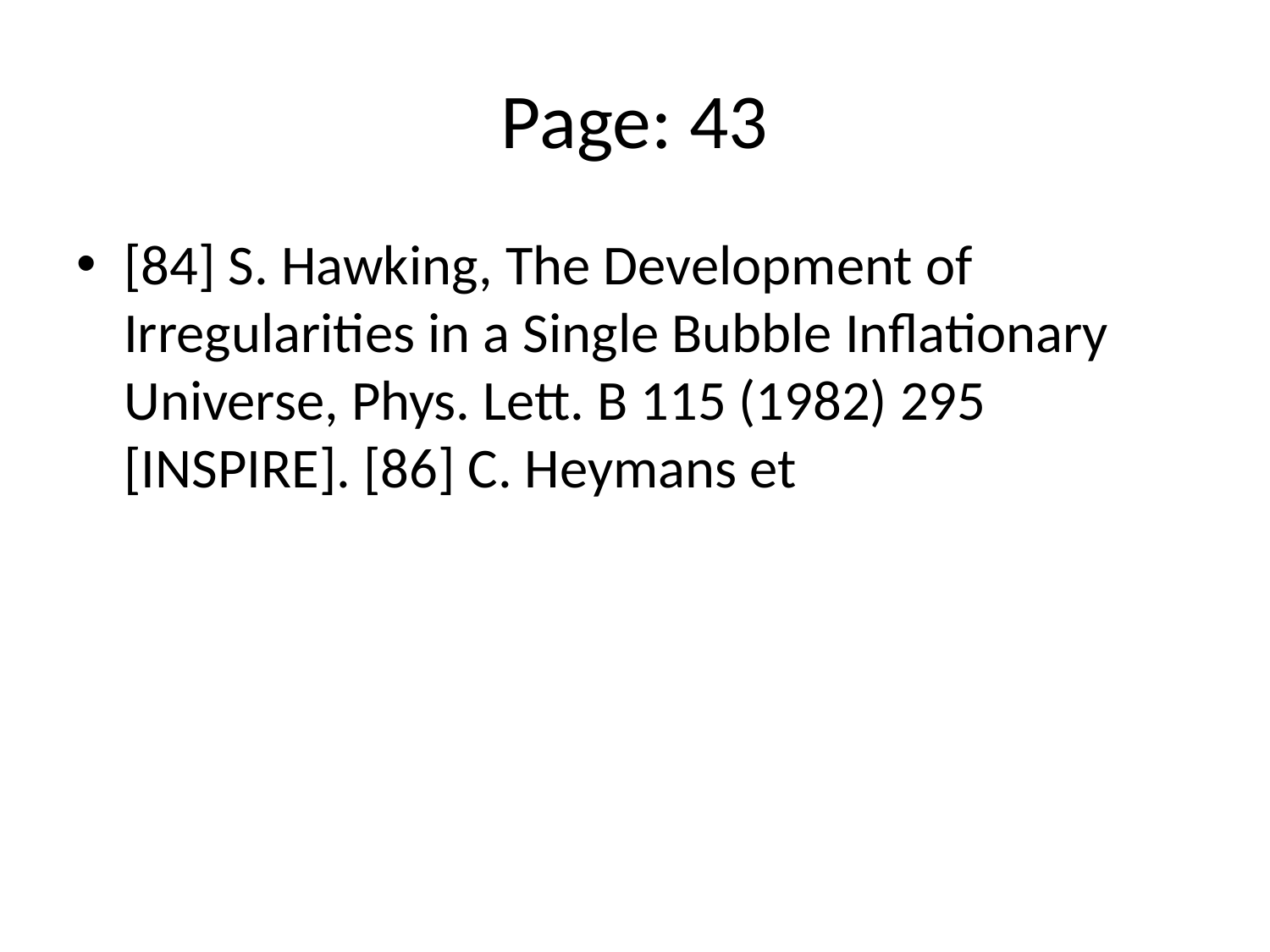

# Page: 43
[84] S. Hawking, The Development of Irregularities in a Single Bubble Inflationary Universe, Phys. Lett. B 115 (1982) 295 [INSPIRE]. [86] C. Heymans et